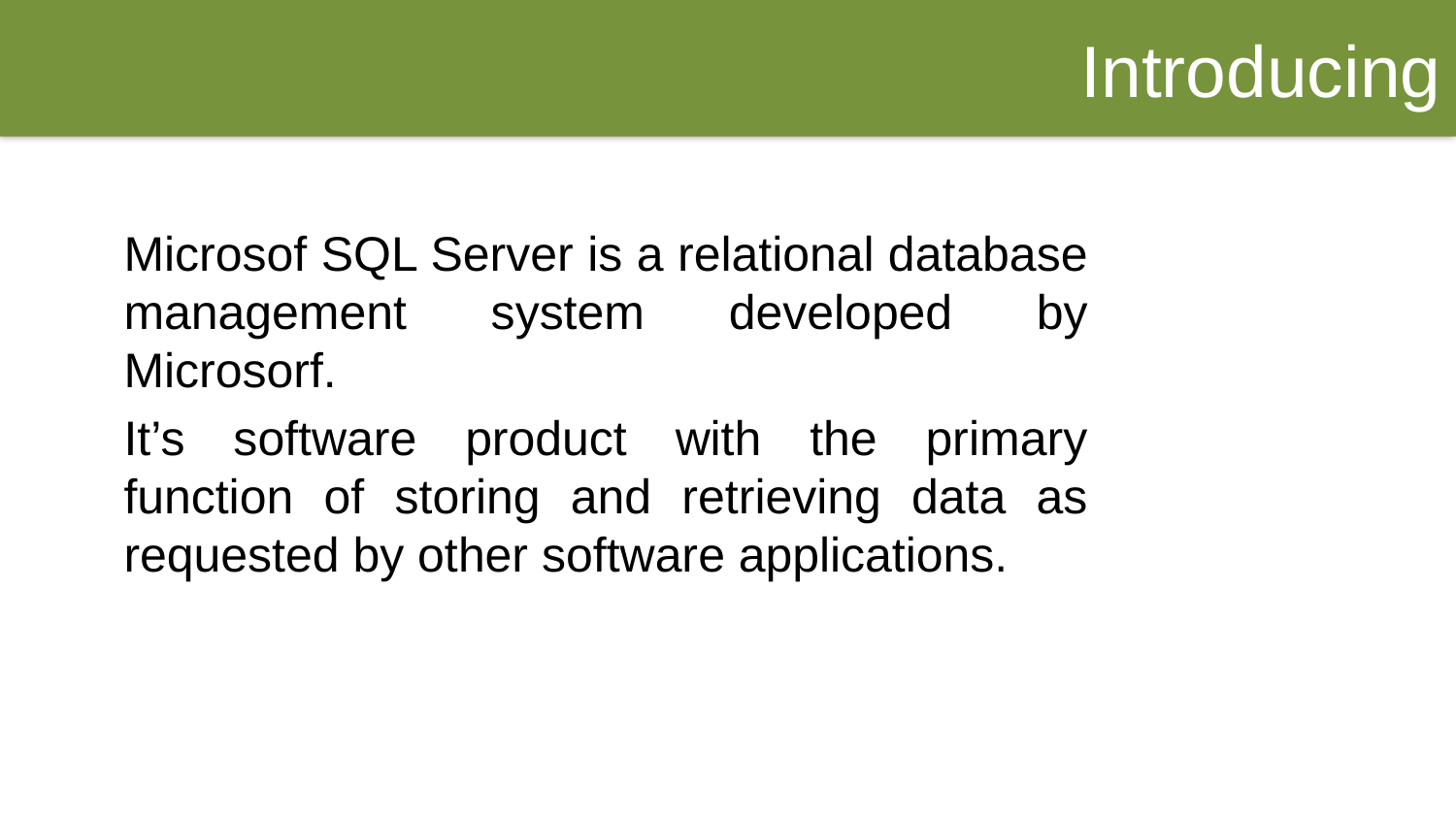

Introducing
Microsof SQL Server is a relational database management system developed by Microsorf.
It’s software product with the primary function of storing and retrieving data as requested by other software applications.